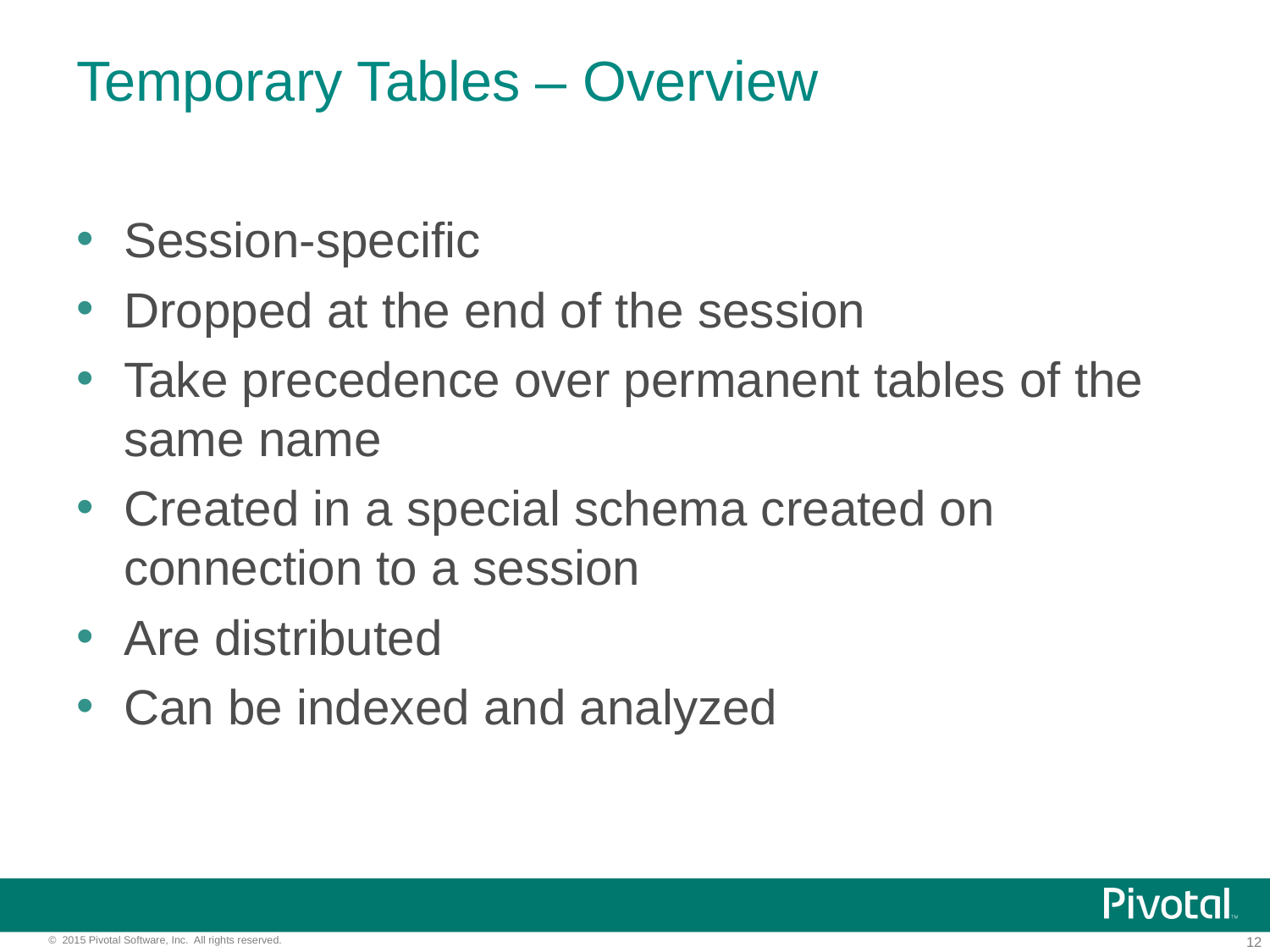

# Temporary Tables – Overview

Session-specific
Dropped at the end of the session
Take precedence over permanent tables of the same name
Created in a special schema created on connection to a session
Are distributed
Can be indexed and analyzed